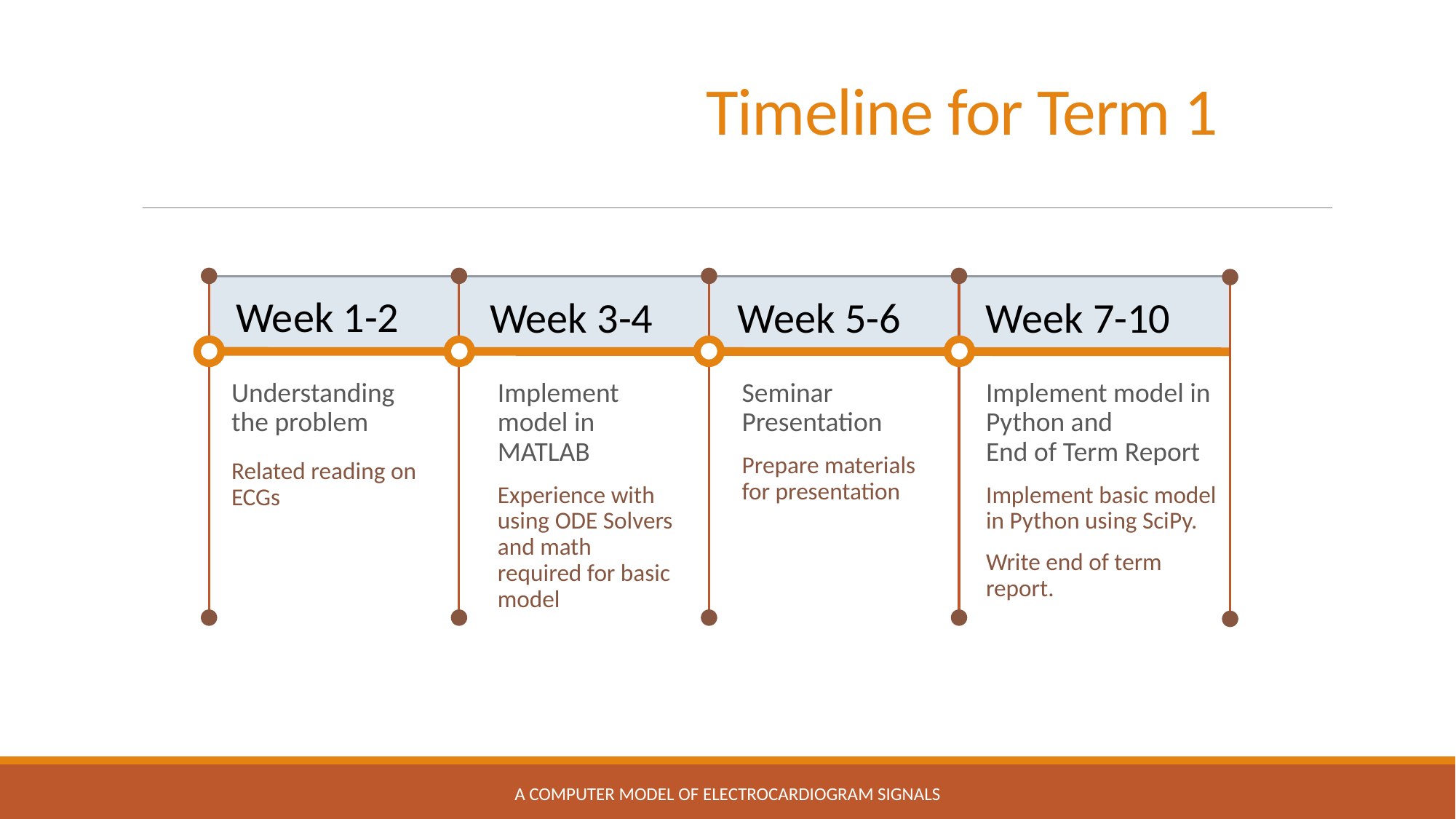

# Timeline for Term 1
Week 1-2
Week 3-4
Week 5-6
Week 7-10
Understanding the problem
Related reading on ECGs

Implement model in MATLAB
Experience with using ODE Solvers and math required for basic model

Seminar Presentation
Prepare materials for presentation

Implement model in
Python and
End of Term Report
Implement basic model in Python using SciPy.
Write end of term report.

A Computer Model of Electrocardiogram Signals